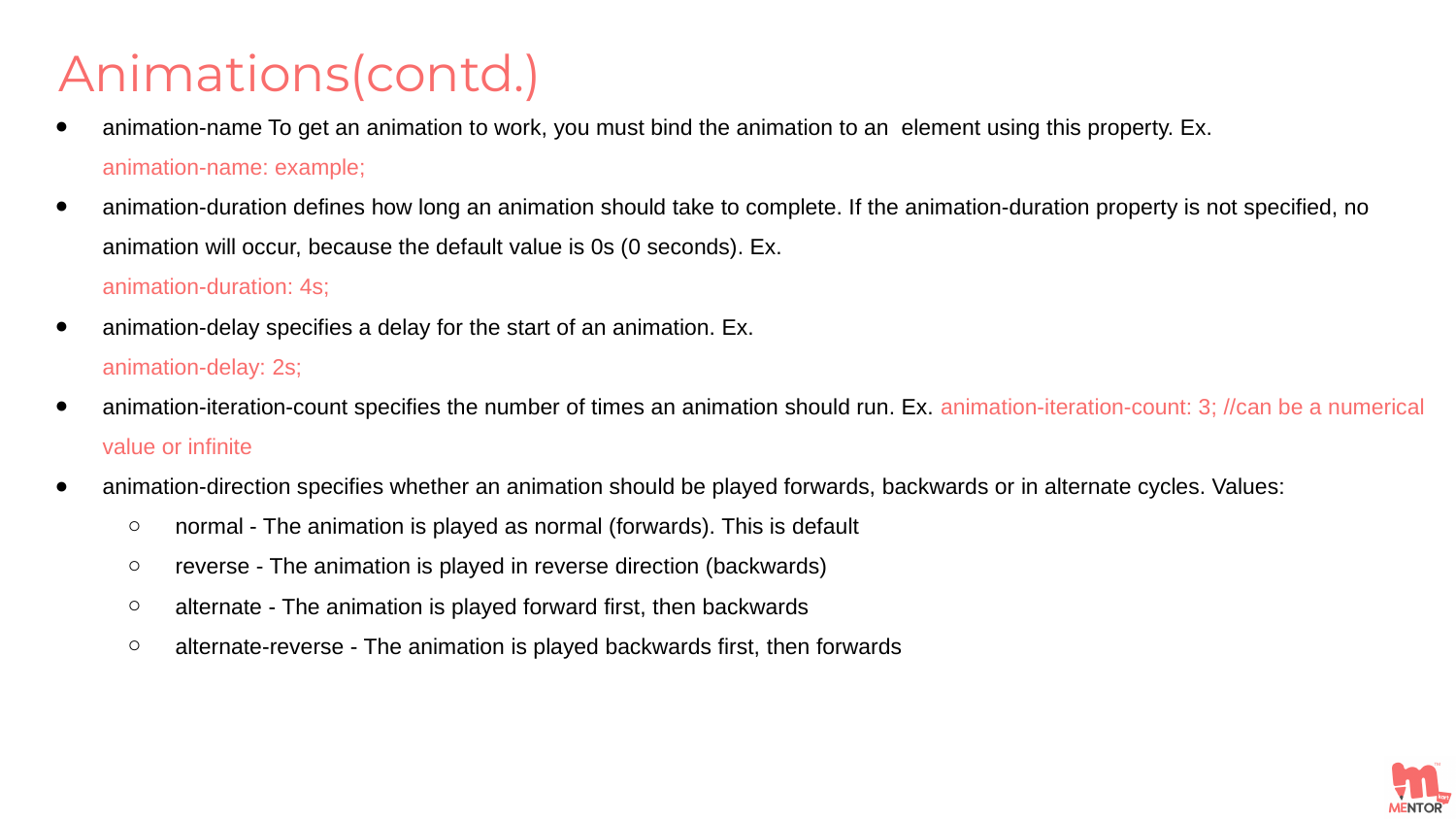

Animations(contd.)
animation-name To get an animation to work, you must bind the animation to an  element using this property. Ex.
animation-name: example;
animation-duration defines how long an animation should take to complete. If the animation-duration property is not specified, no animation will occur, because the default value is 0s (0 seconds). Ex.
animation-duration: 4s;
animation-delay specifies a delay for the start of an animation. Ex.
animation-delay: 2s;
animation-iteration-count specifies the number of times an animation should run. Ex. animation-iteration-count: 3; //can be a numerical value or infinite
animation-direction specifies whether an animation should be played forwards, backwards or in alternate cycles. Values:
normal - The animation is played as normal (forwards). This is default
reverse - The animation is played in reverse direction (backwards)
alternate - The animation is played forward first, then backwards
alternate-reverse - The animation is played backwards first, then forwards